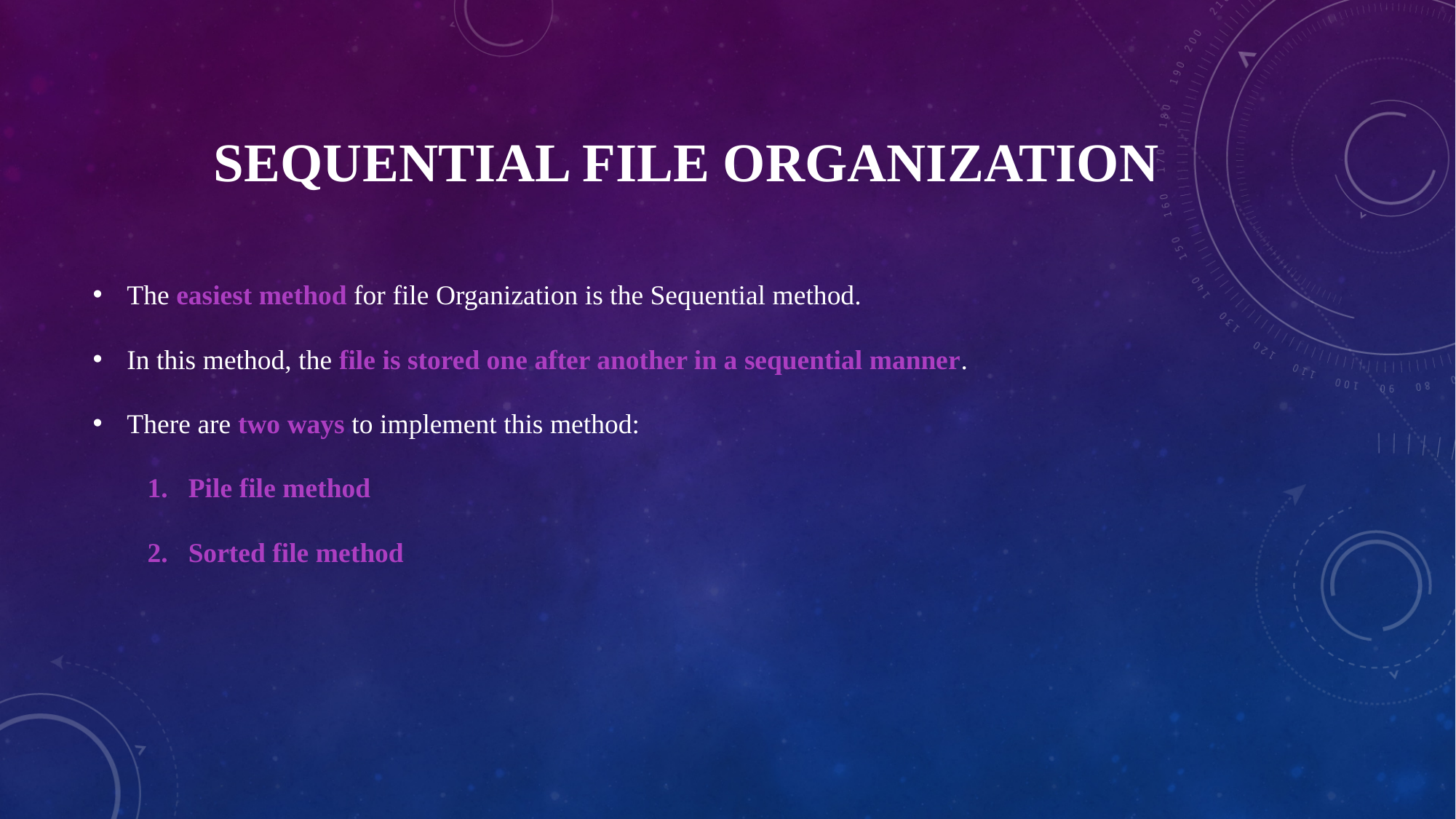

# Sequential File Organization
The easiest method for file Organization is the Sequential method.
In this method, the file is stored one after another in a sequential manner.
There are two ways to implement this method:
Pile file method
Sorted file method